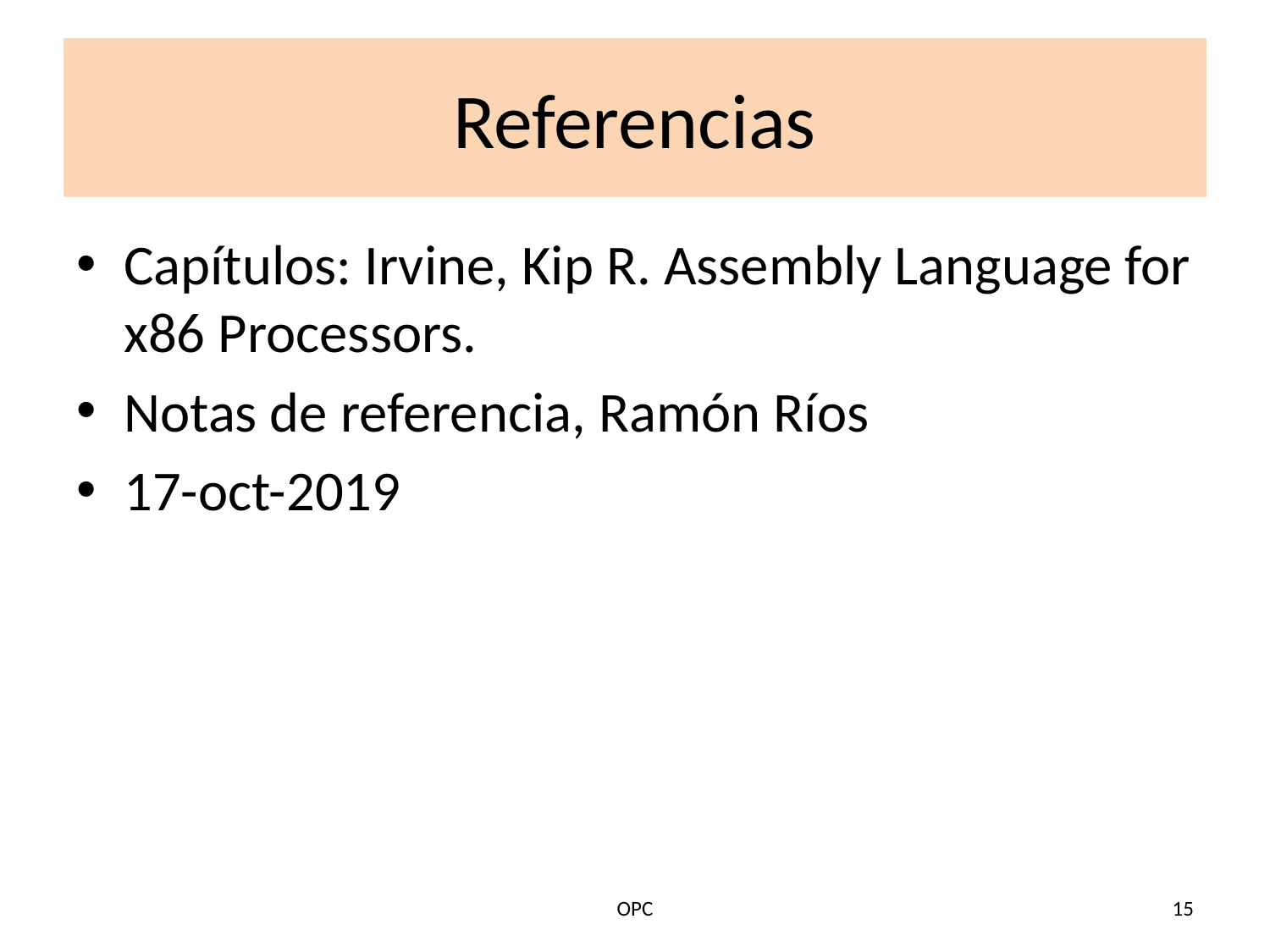

# Referencias
Capítulos: Irvine, Kip R. Assembly Language for x86 Processors.
Notas de referencia, Ramón Ríos
17-oct-2019

OPC
15